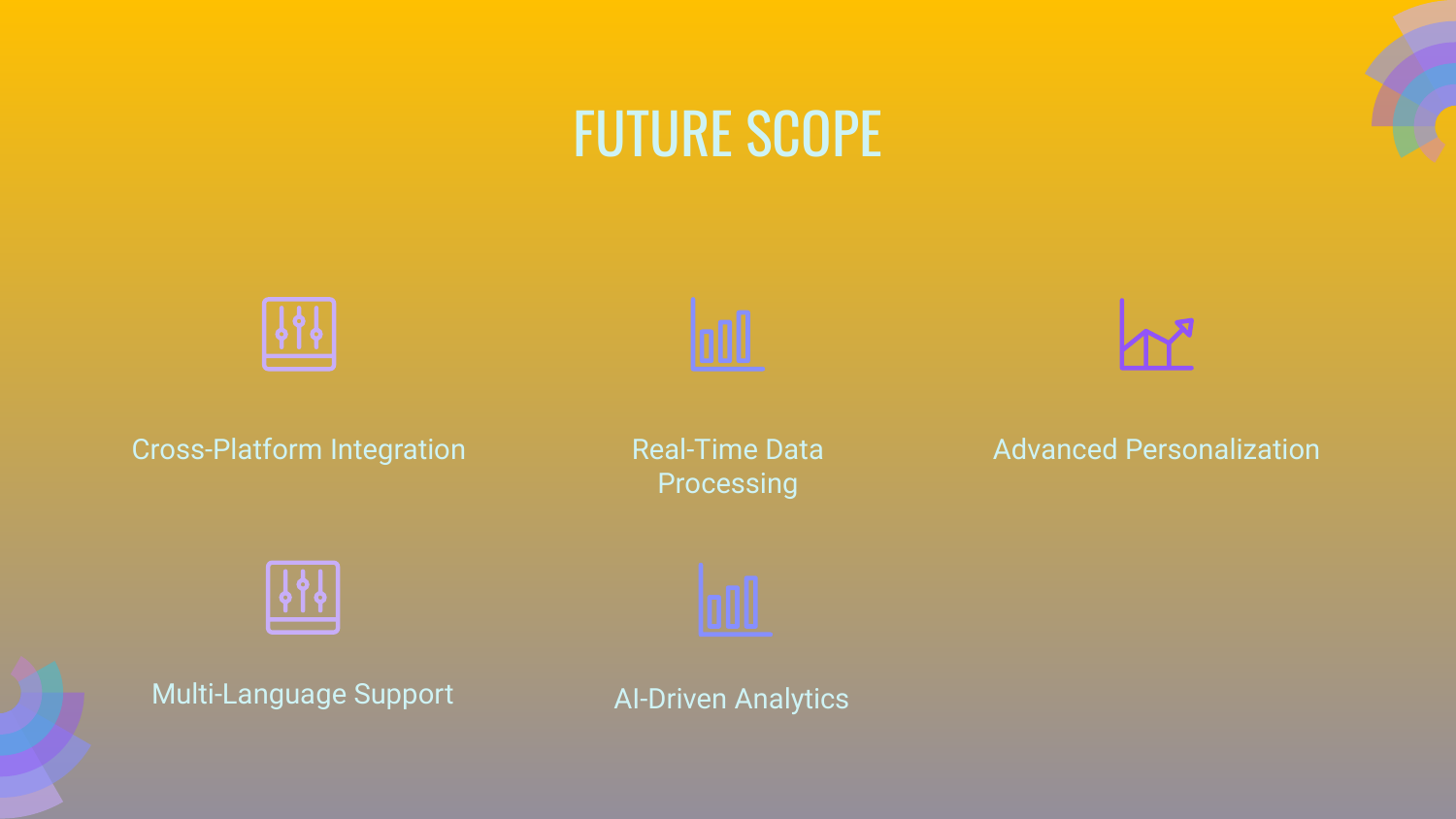

# FUTURE SCOPE

Cross-Platform Integration
Real-Time Data Processing
Advanced Personalization

Multi-Language Support
AI-Driven Analytics